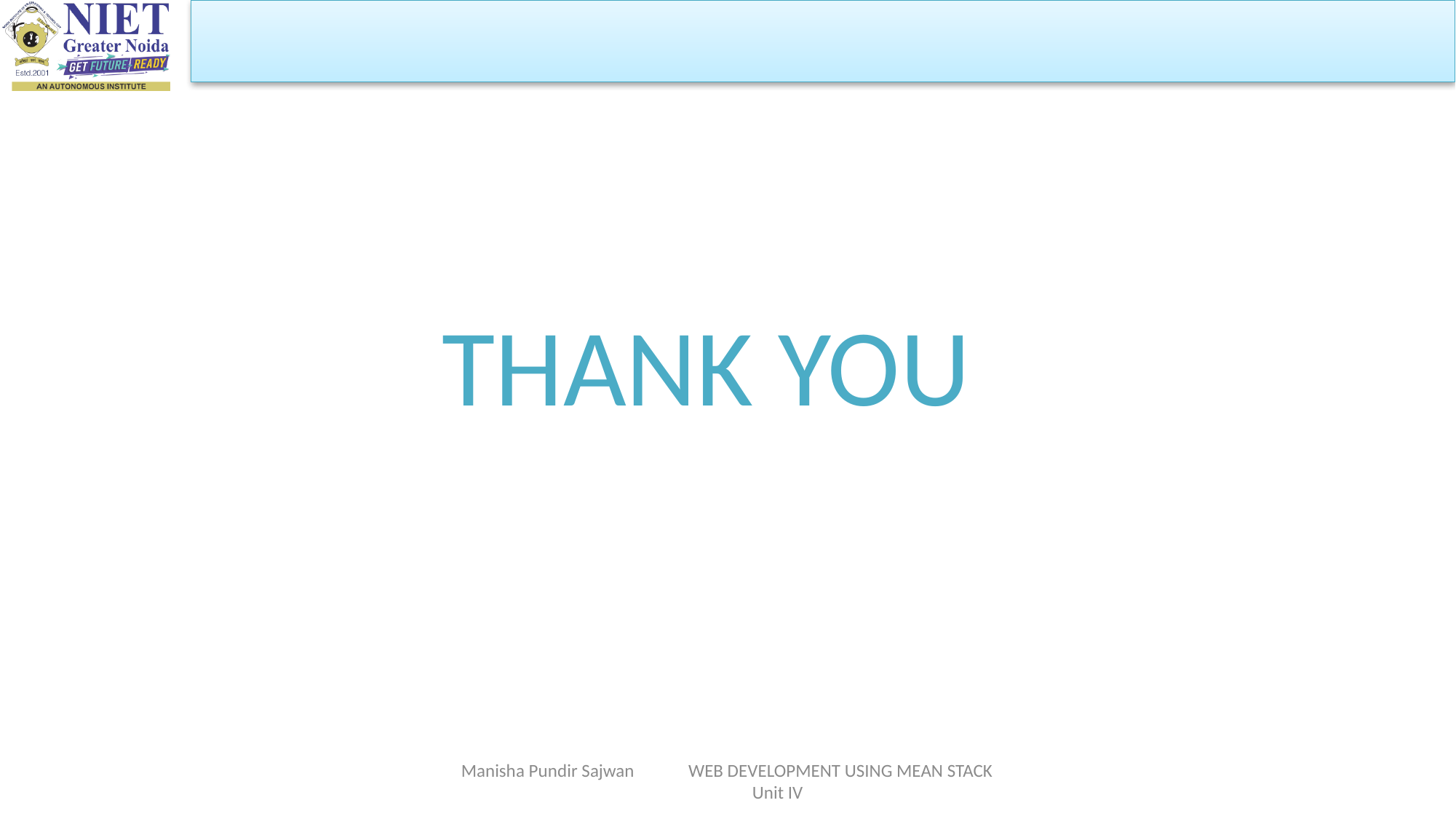

THANK YOU
Manisha Pundir Sajwan             WEB DEVELOPMENT USING MEAN STACK                         Unit IV

81